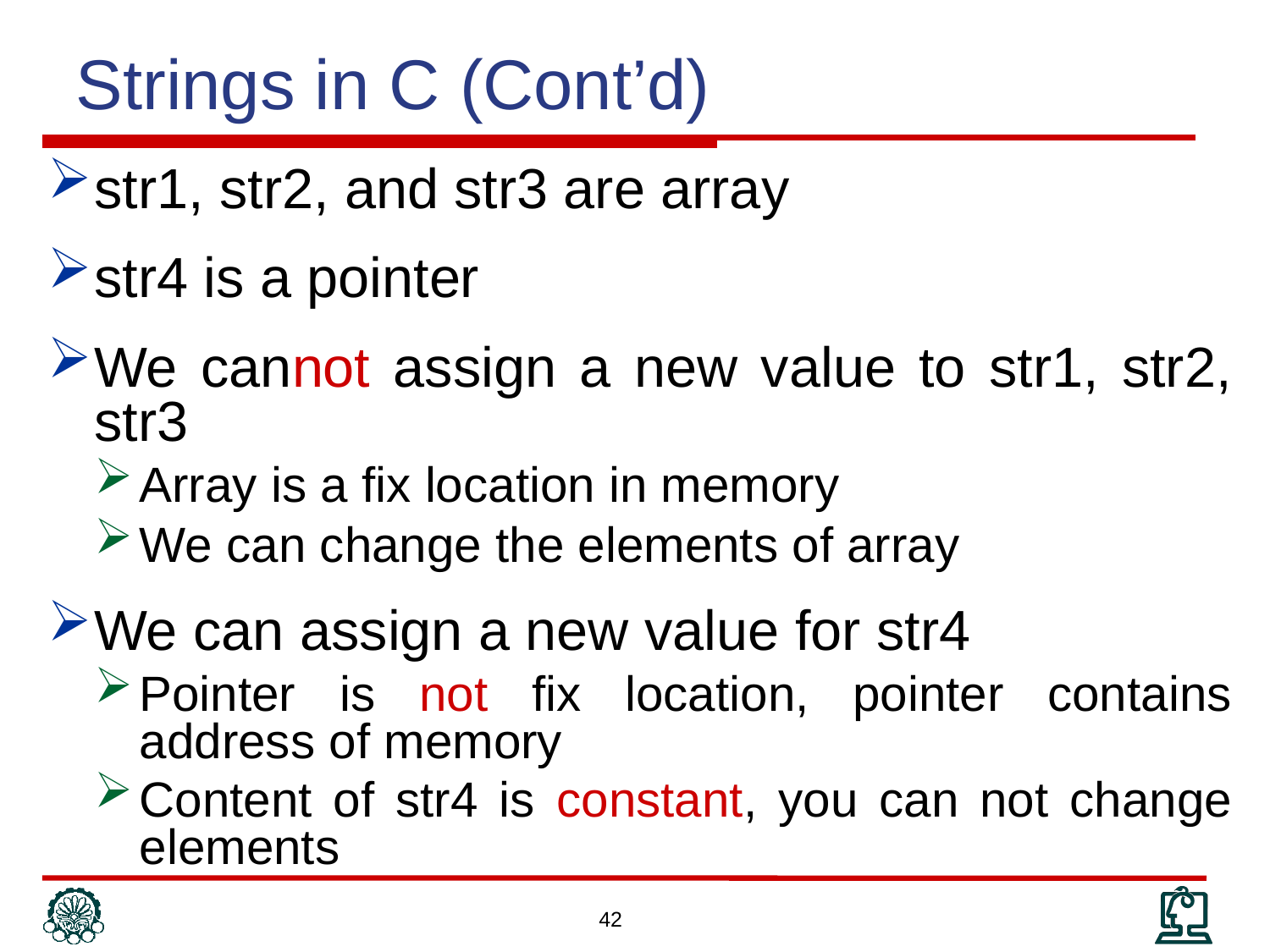

Strings in C (Cont’d)
str1, str2, and str3 are array
str4 is a pointer
We cannot assign a new value to str1, str2, str3
Array is a fix location in memory
We can change the elements of array
We can assign a new value for str4
Pointer is not fix location, pointer contains address of memory
Content of str4 is constant, you can not change elements
42